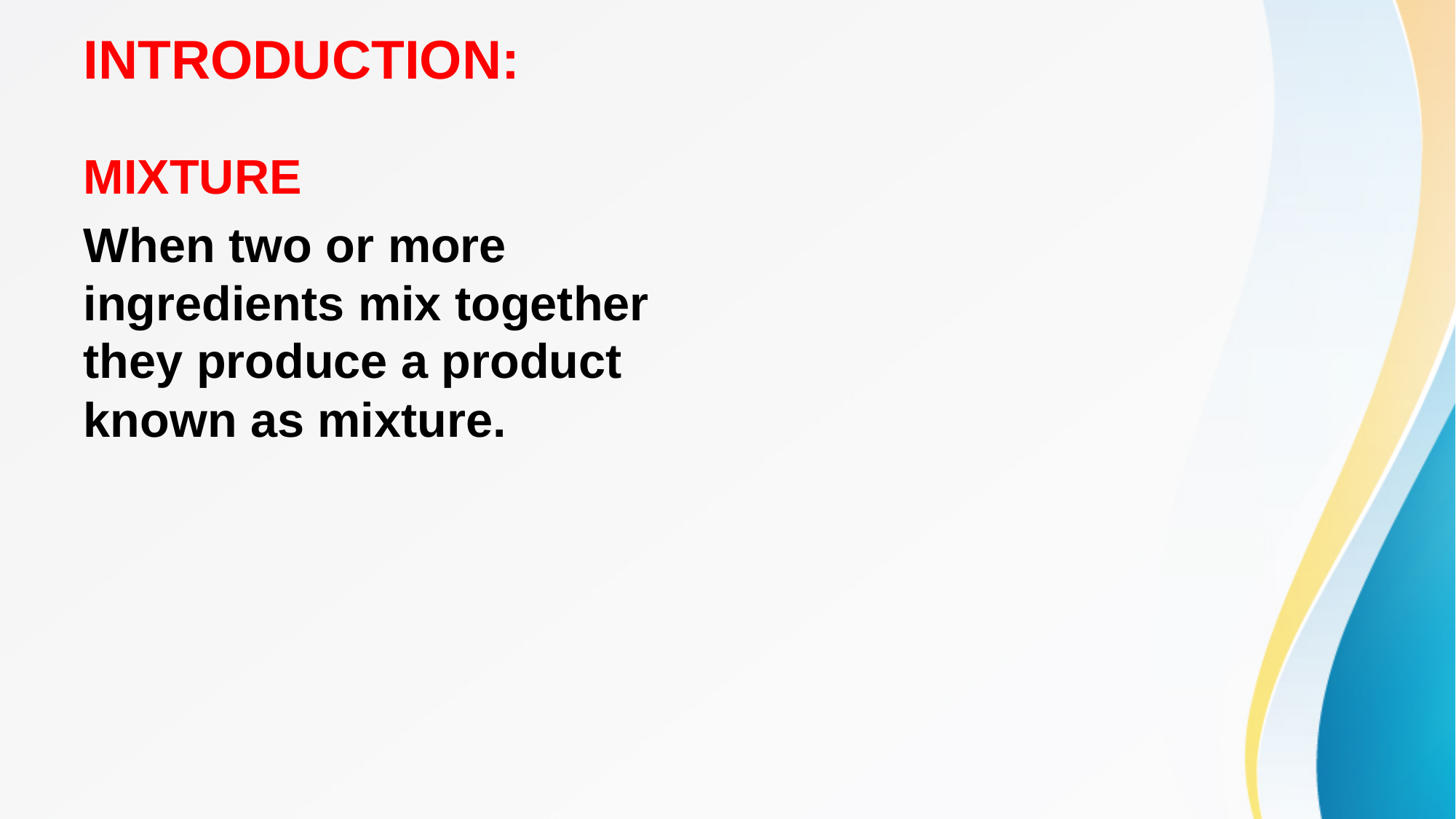

# INTRODUCTION:
MIXTURE
When two or more ingredients mix together they produce a product known as mixture.